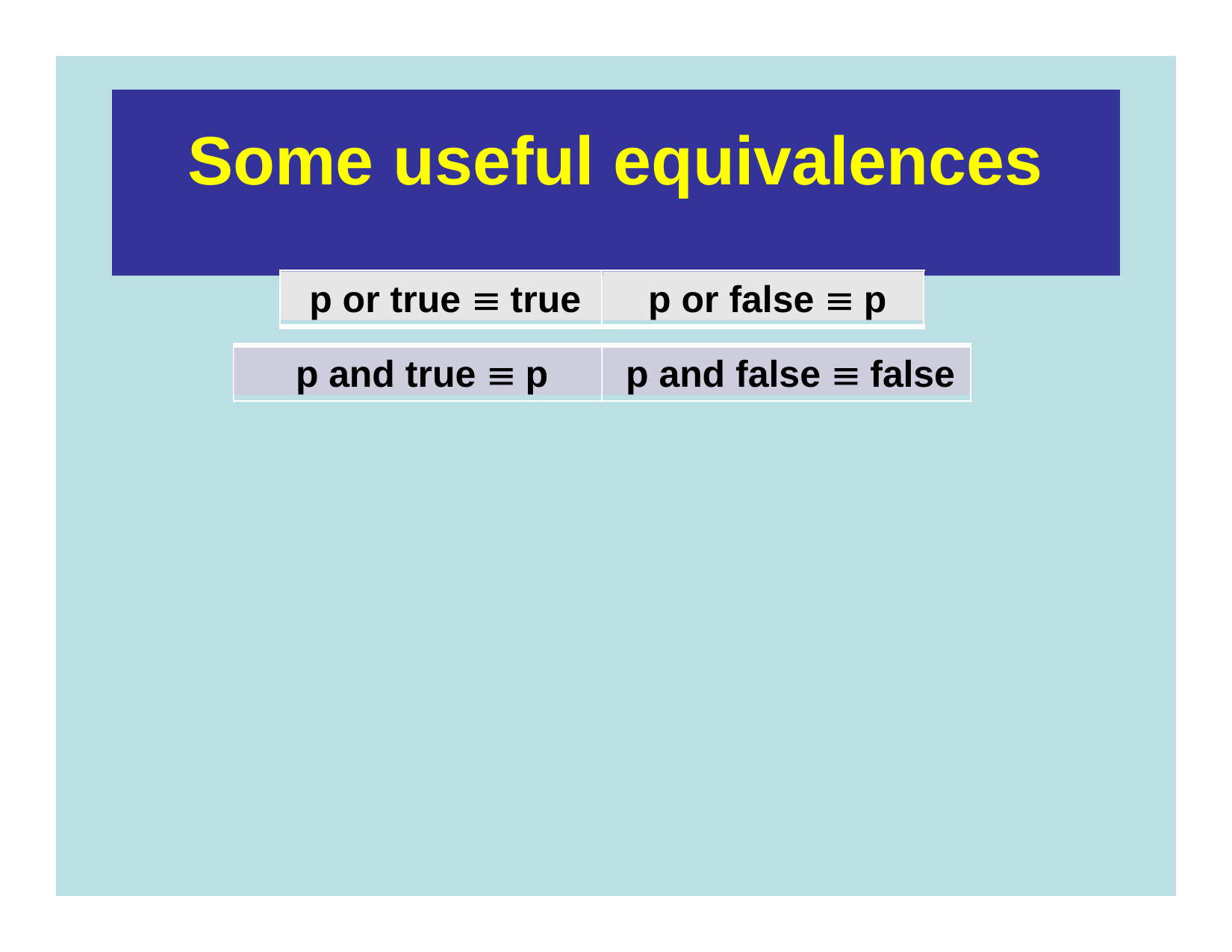

Some useful equivalences

p or true ≡ true
p or false ≡ p

p and true ≡ p
p and false ≡ false